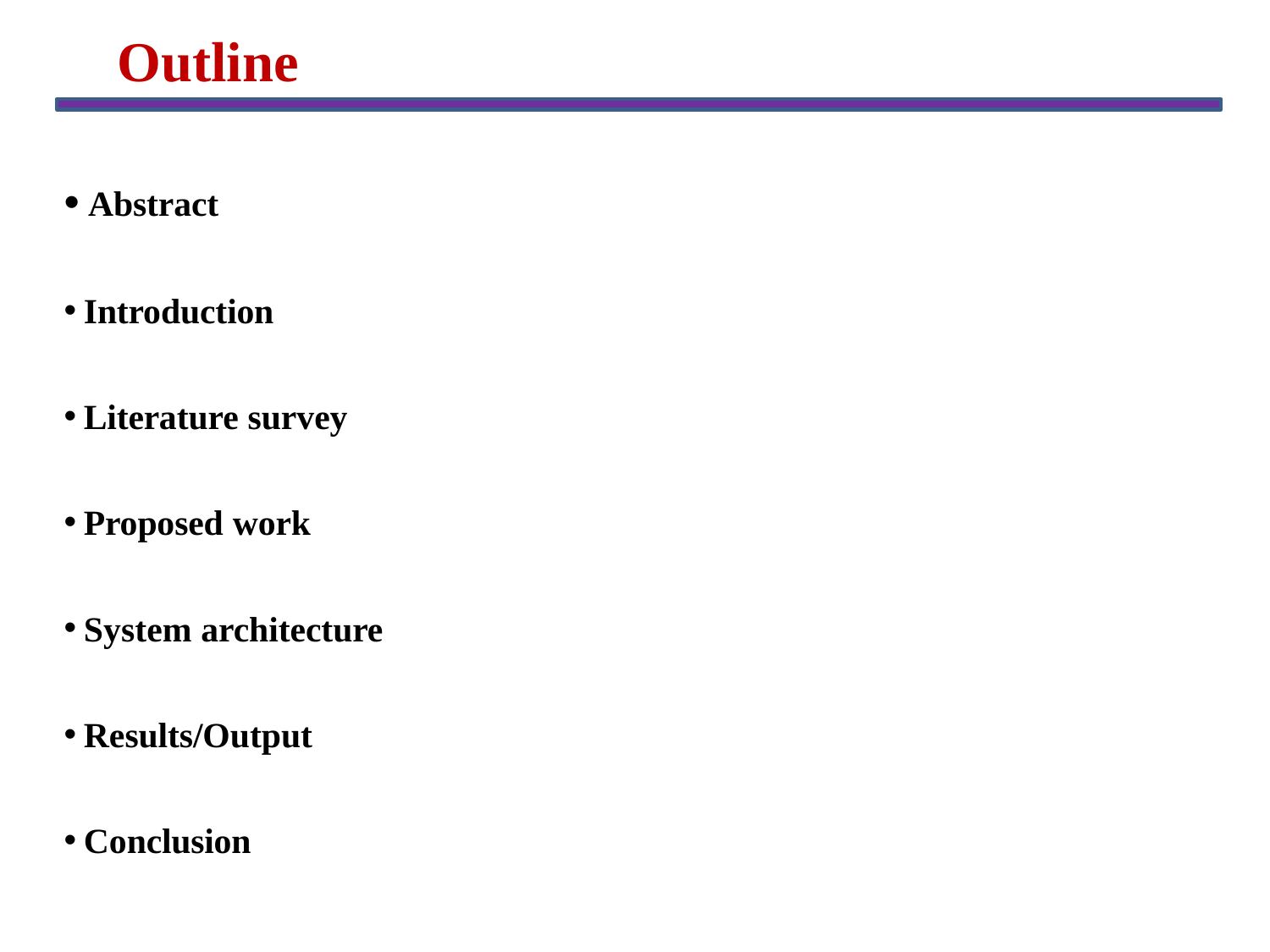

# Outline

Abstract
Introduction
Literature survey
Proposed work
System architecture
Results/Output
Conclusion